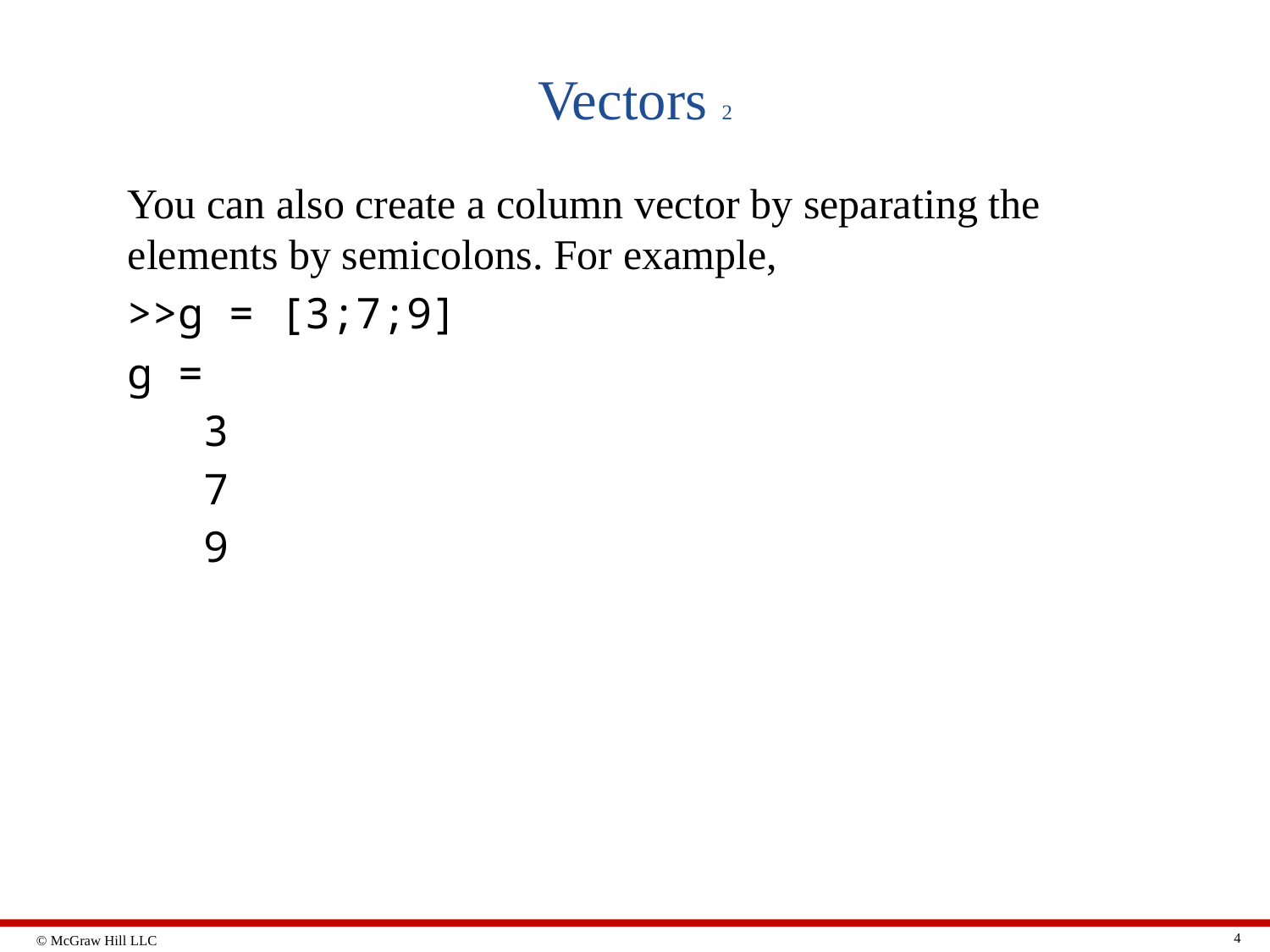

# Vectors 2
You can also create a column vector by separating the elements by semicolons. For example,
>>g = [3;7;9]
g =
   3
   7
   9
4